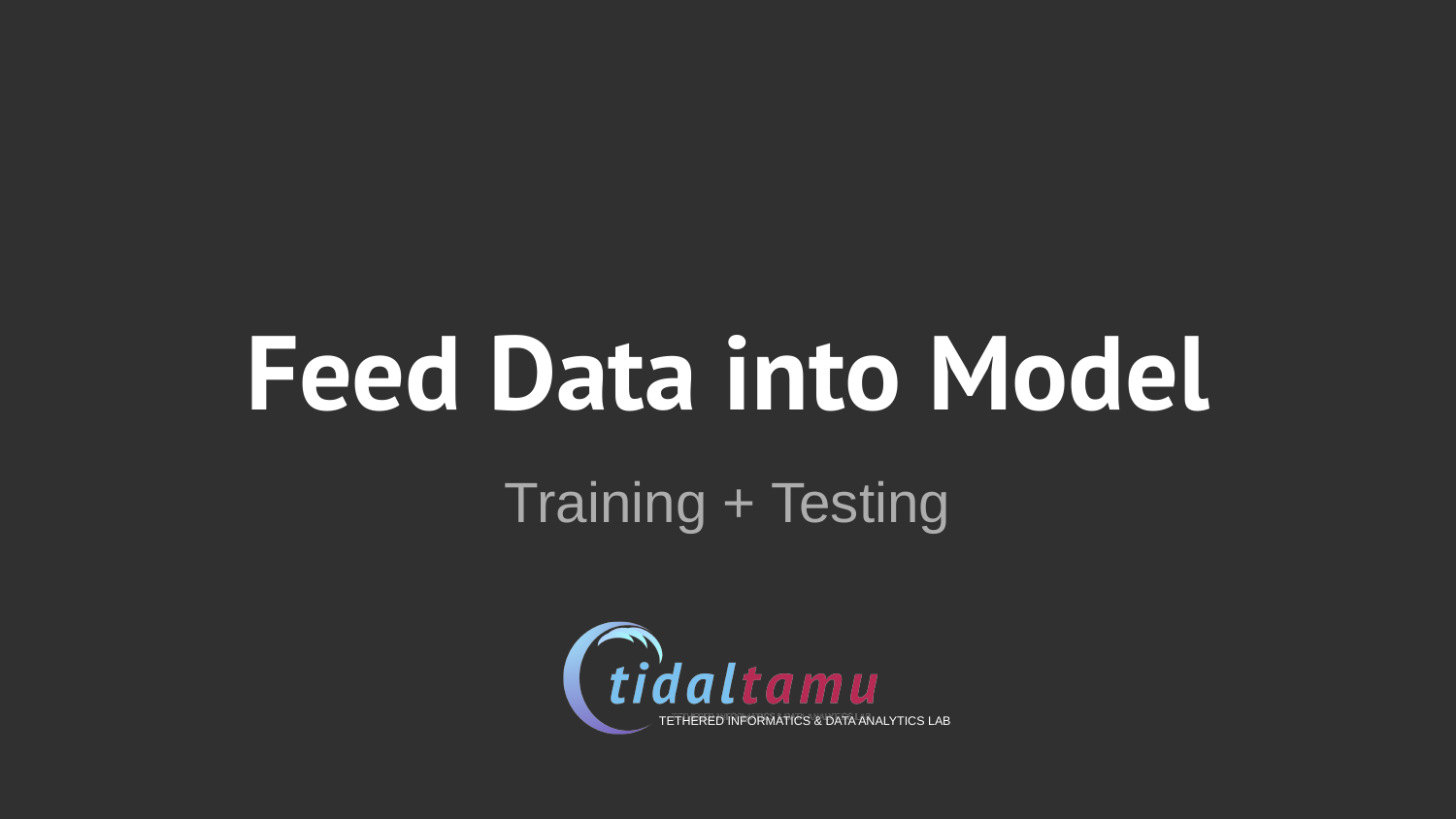

# Feed Data into Model
Training + Testing